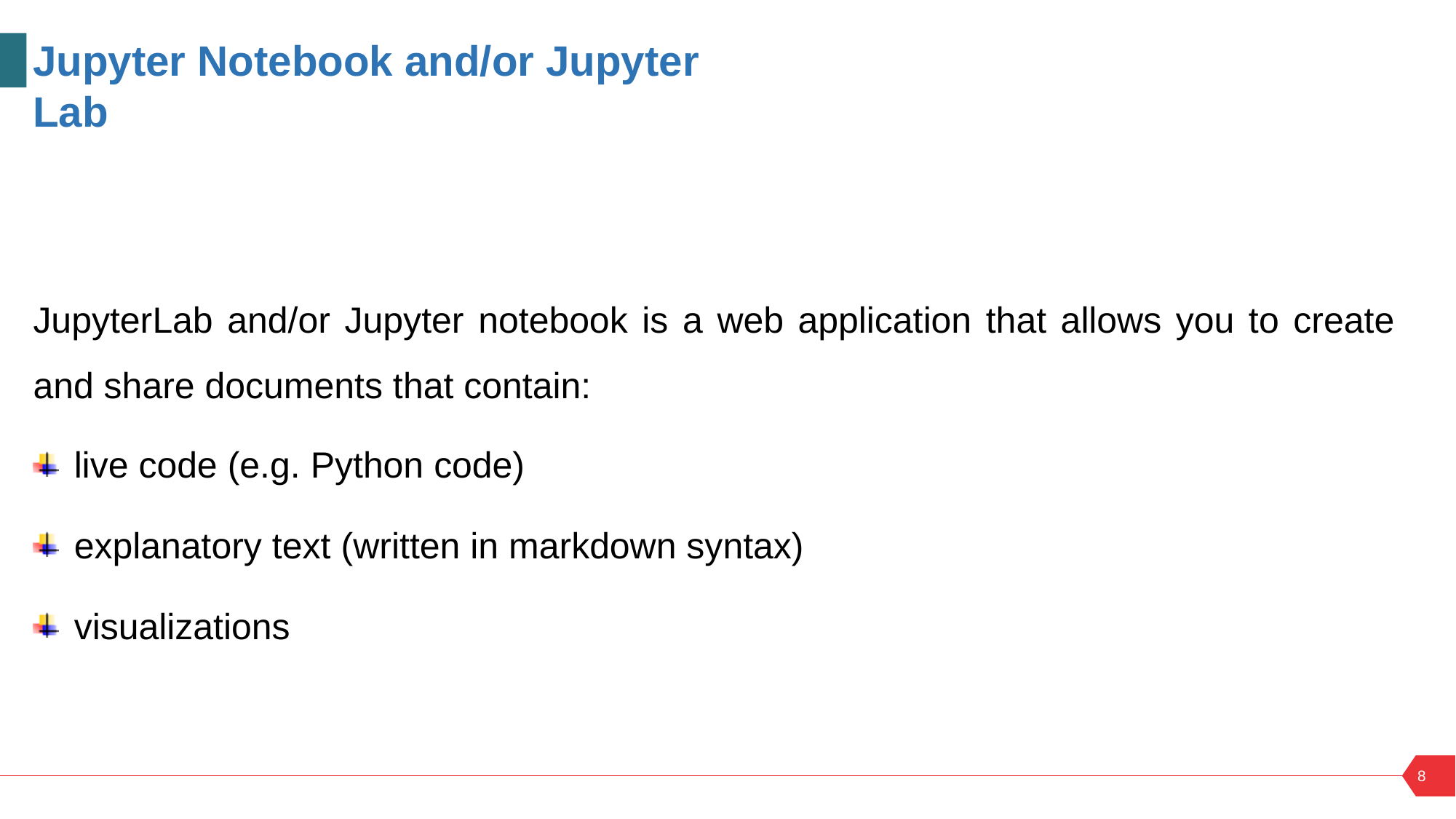

Jupyter Notebook and/or Jupyter Lab

JupyterLab and/or Jupyter notebook is a web application that allows you to create and share documents that contain:
live code (e.g. Python code)
explanatory text (written in markdown syntax)
visualizations